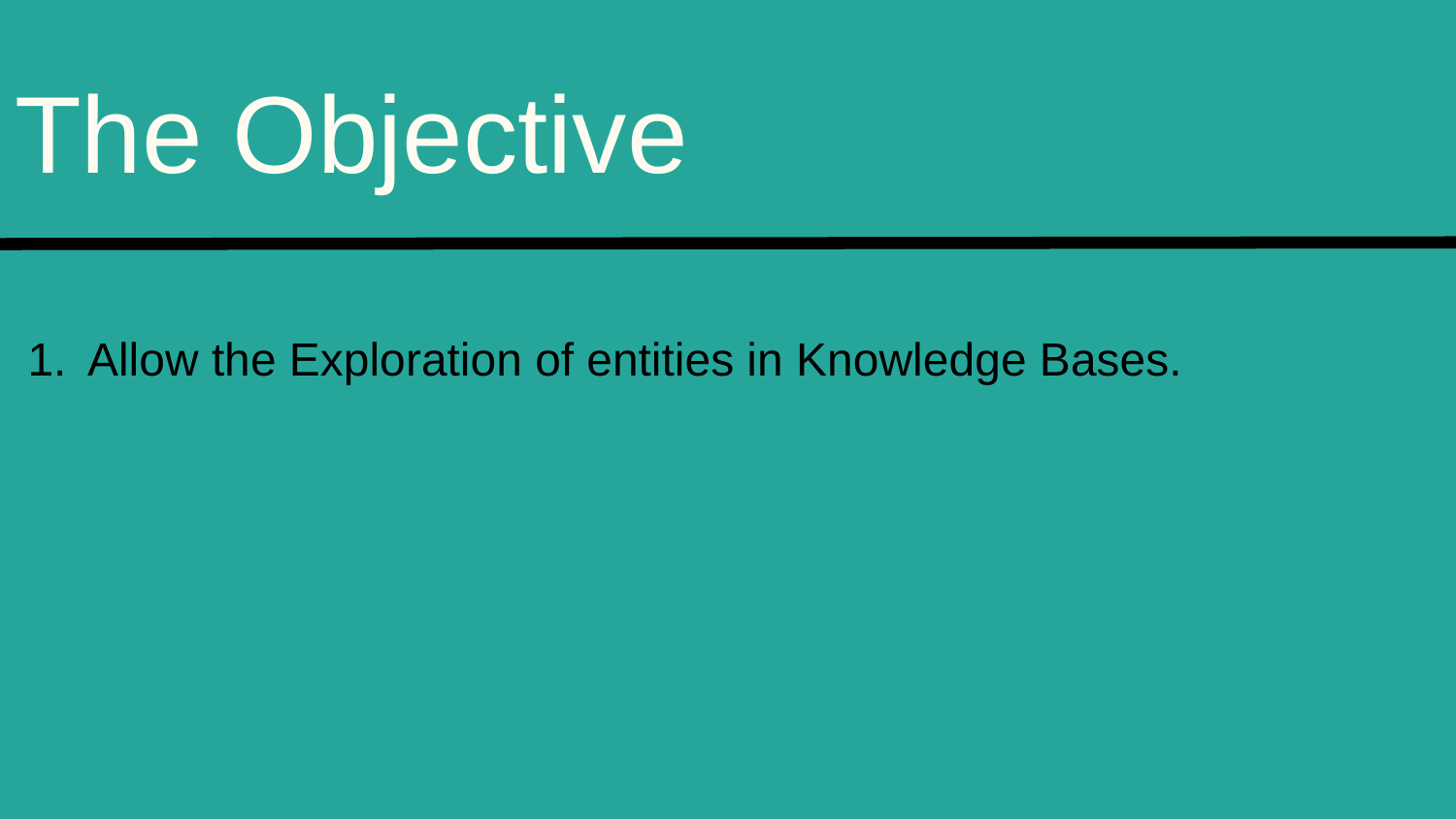

# The Objective
Allow the Exploration of entities in Knowledge Bases.